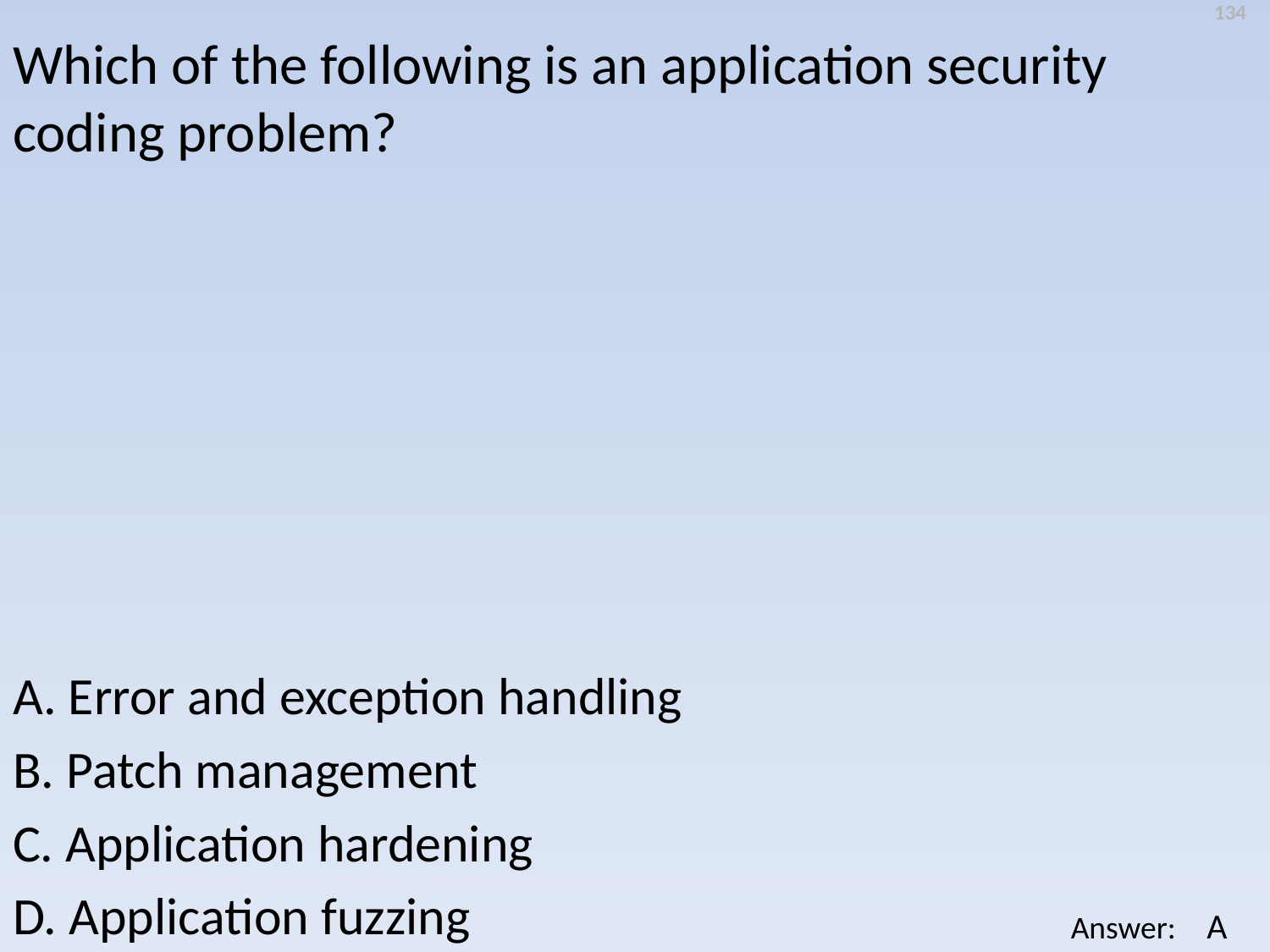

134
Which of the following is an application security coding problem?
A. Error and exception handling
B. Patch management
C. Application hardening
D. Application fuzzing
A